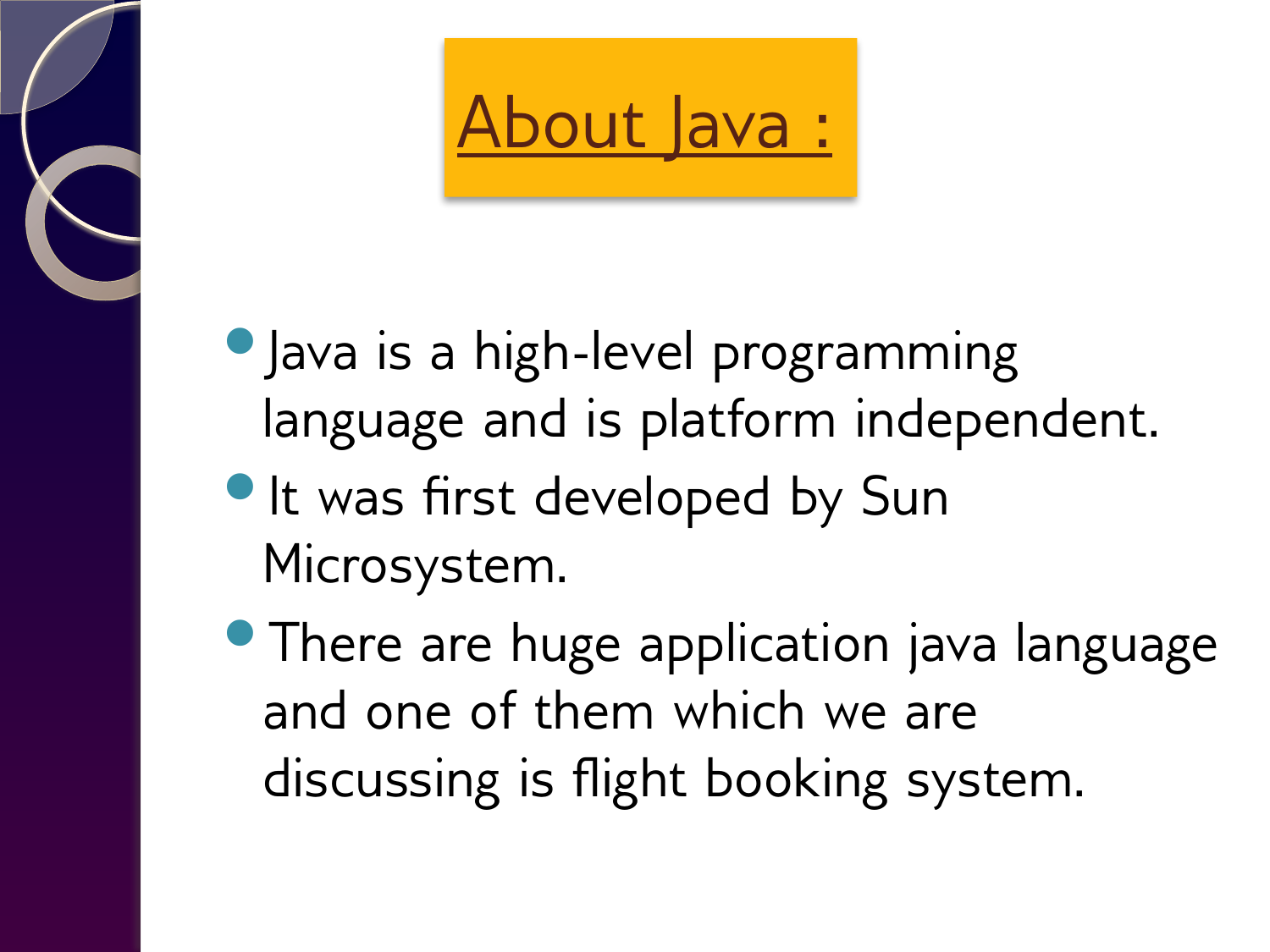

# About Java :
Java is a high-level programming language and is platform independent.
It was first developed by Sun Microsystem.
There are huge application java language and one of them which we are discussing is flight booking system.